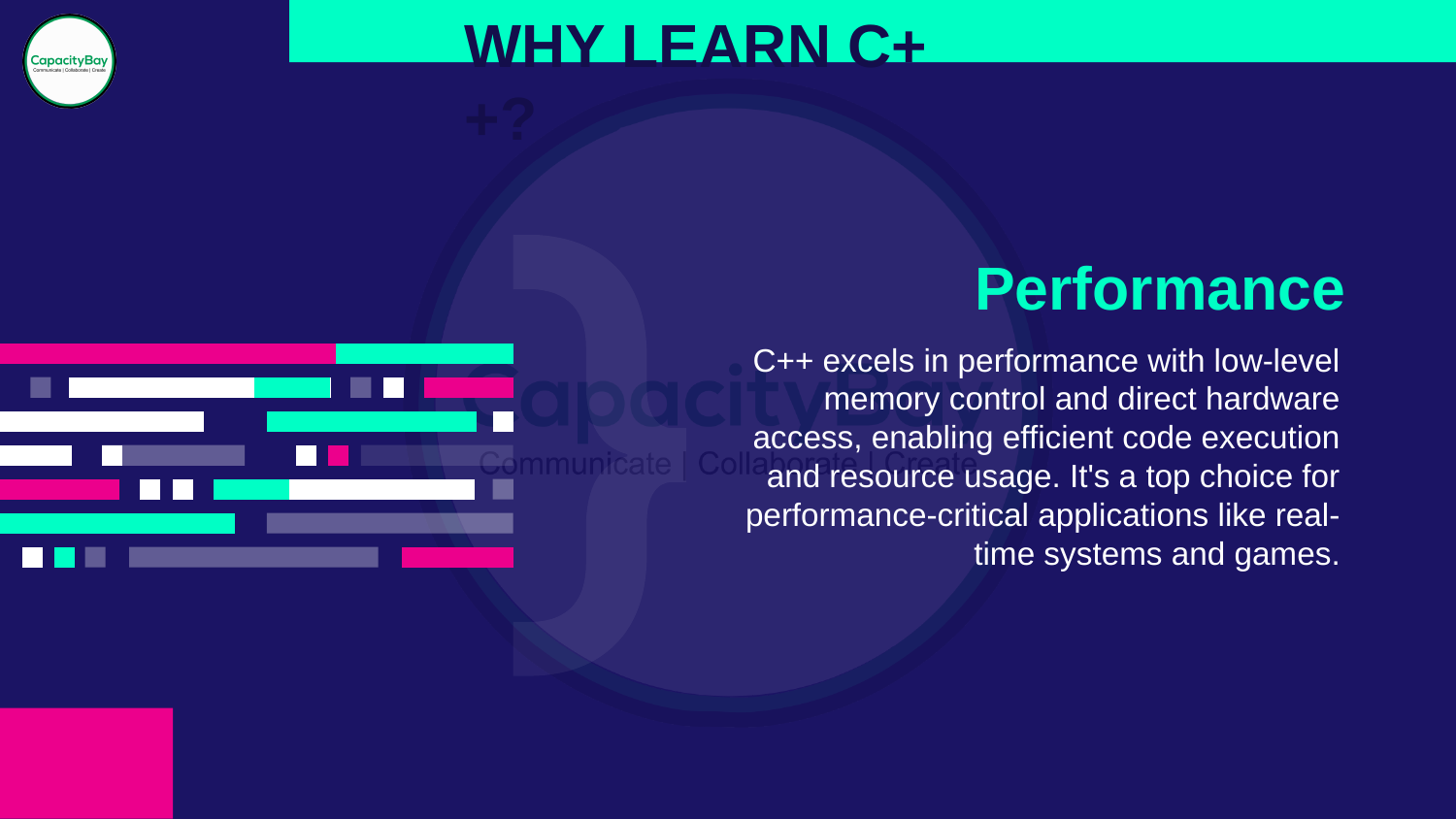

WHY LEARN C++?
# Performance
C++ excels in performance with low-level memory control and direct hardware access, enabling efficient code execution and resource usage. It's a top choice for performance-critical applications like real-time systems and games.